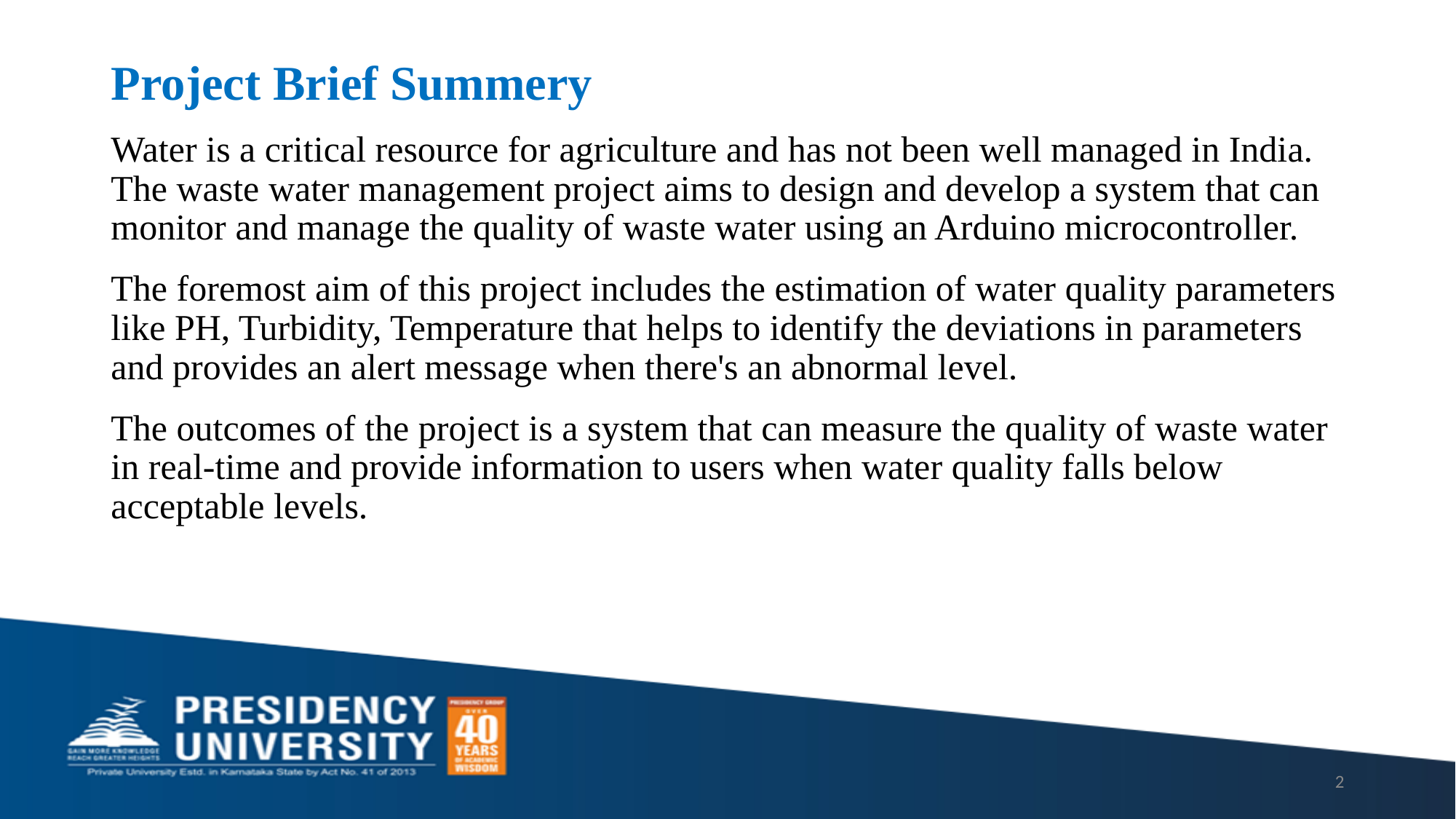

# Project Brief Summery
Water is a critical resource for agriculture and has not been well managed in India. The waste water management project aims to design and develop a system that can monitor and manage the quality of waste water using an Arduino microcontroller.
The foremost aim of this project includes the estimation of water quality parameters like PH, Turbidity, Temperature that helps to identify the deviations in parameters and provides an alert message when there's an abnormal level.
The outcomes of the project is a system that can measure the quality of waste water in real-time and provide information to users when water quality falls below acceptable levels.

2